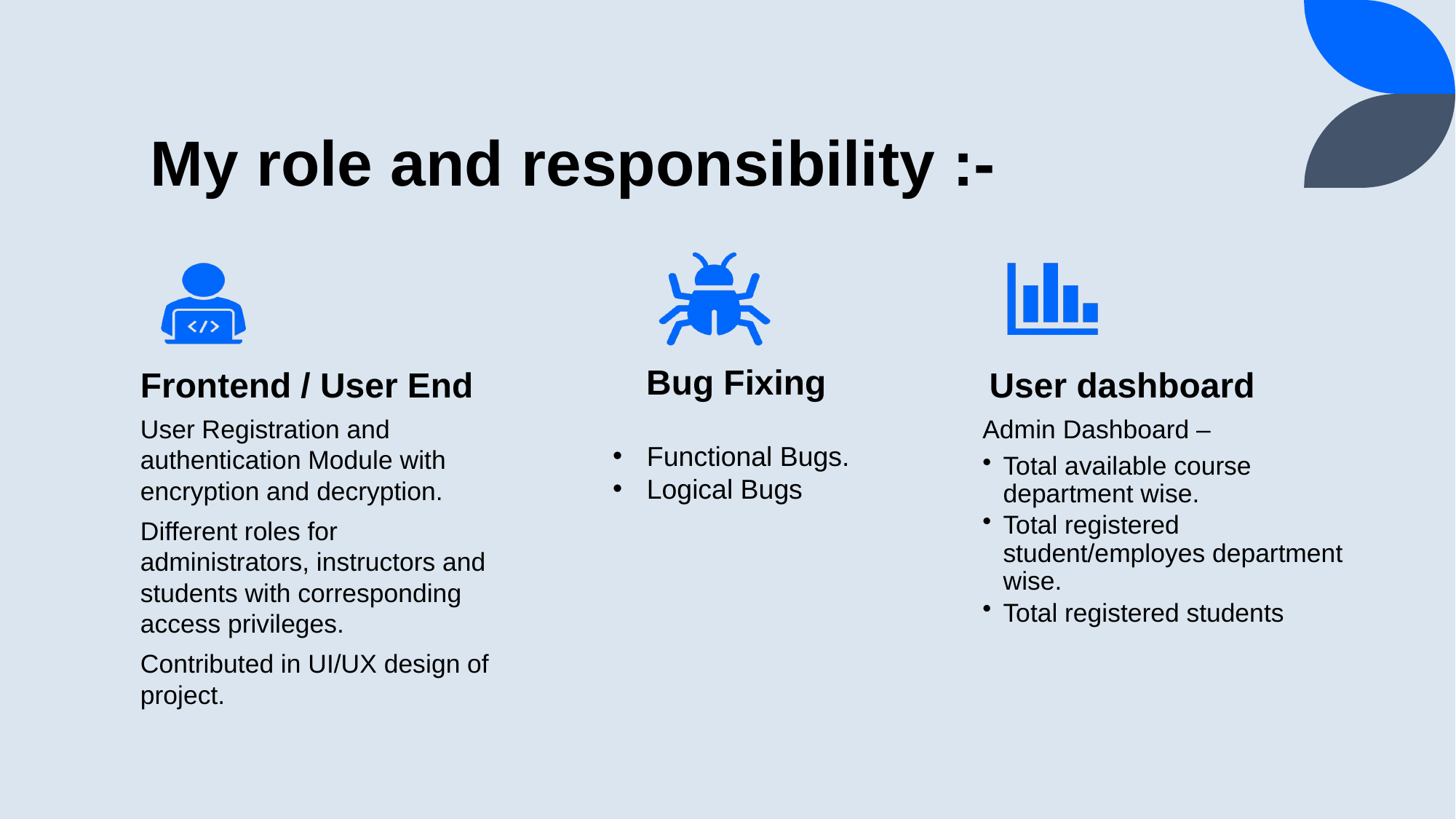

# My role and responsibility :-
Frontend / User End
User Registration and authentication Module with encryption and decryption.
Different roles for administrators, instructors and students with corresponding access privileges.
Contributed in UI/UX design of project.
Bug Fixing
User dashboard
Admin Dashboard –
Total available course department wise.
Total registered student/employes department wise.
Total registered students
Functional Bugs.
Logical Bugs